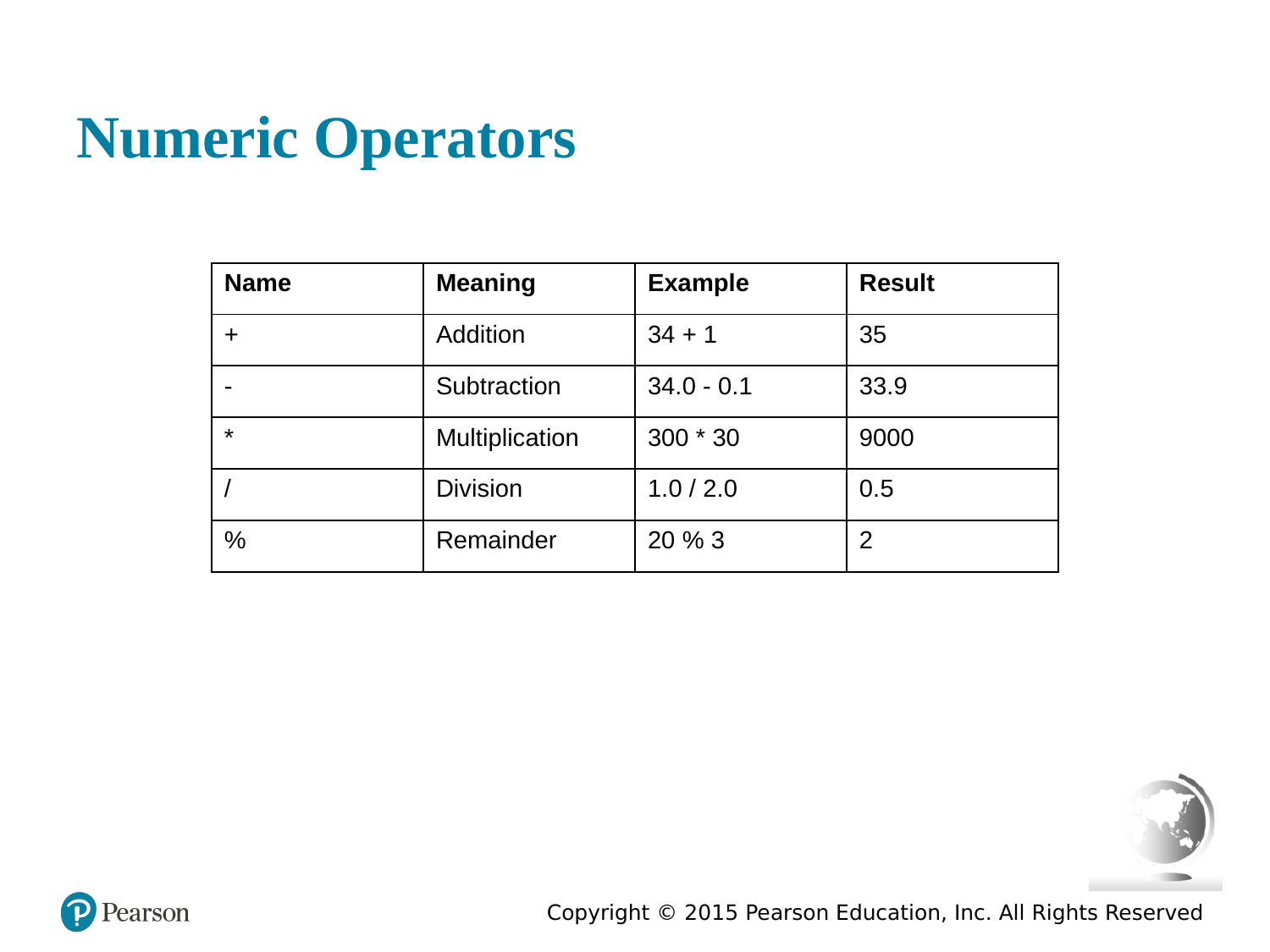

# Numeric Operators
| Name | Meaning | Example | Result |
| --- | --- | --- | --- |
| + | Addition | 34 + 1 | 35 |
| - | Subtraction | 34.0 - 0.1 | 33.9 |
| \* | Multiplication | 300 \* 30 | 9000 |
| / | Division | 1.0 / 2.0 | 0.5 |
| % | Remainder | 20 % 3 | 2 |